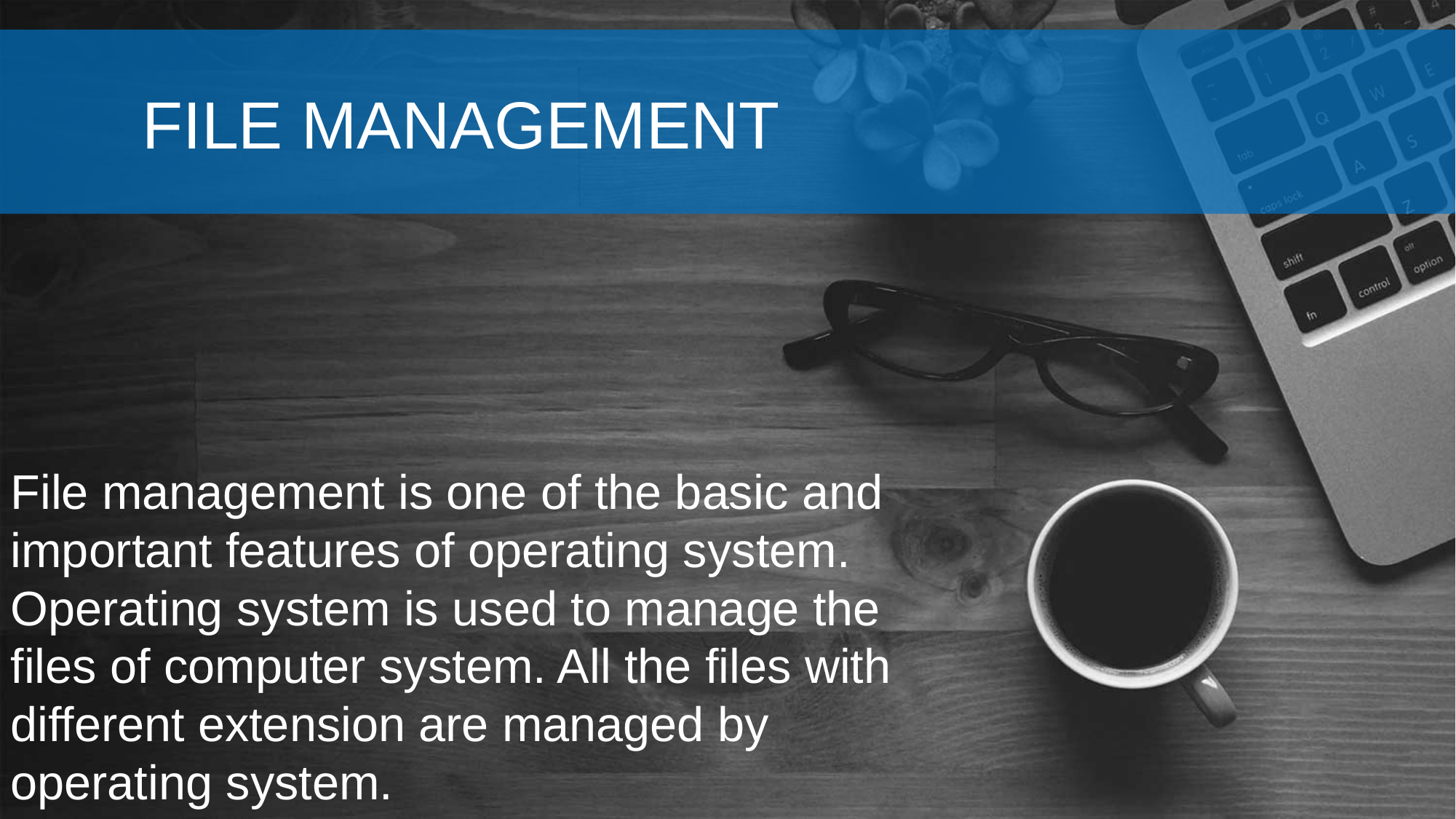

FILE MANAGEMENT

File management is one of the basic and important features of operating system. Operating system is used to manage the files of computer system. All the files with different extension are managed by operating system.